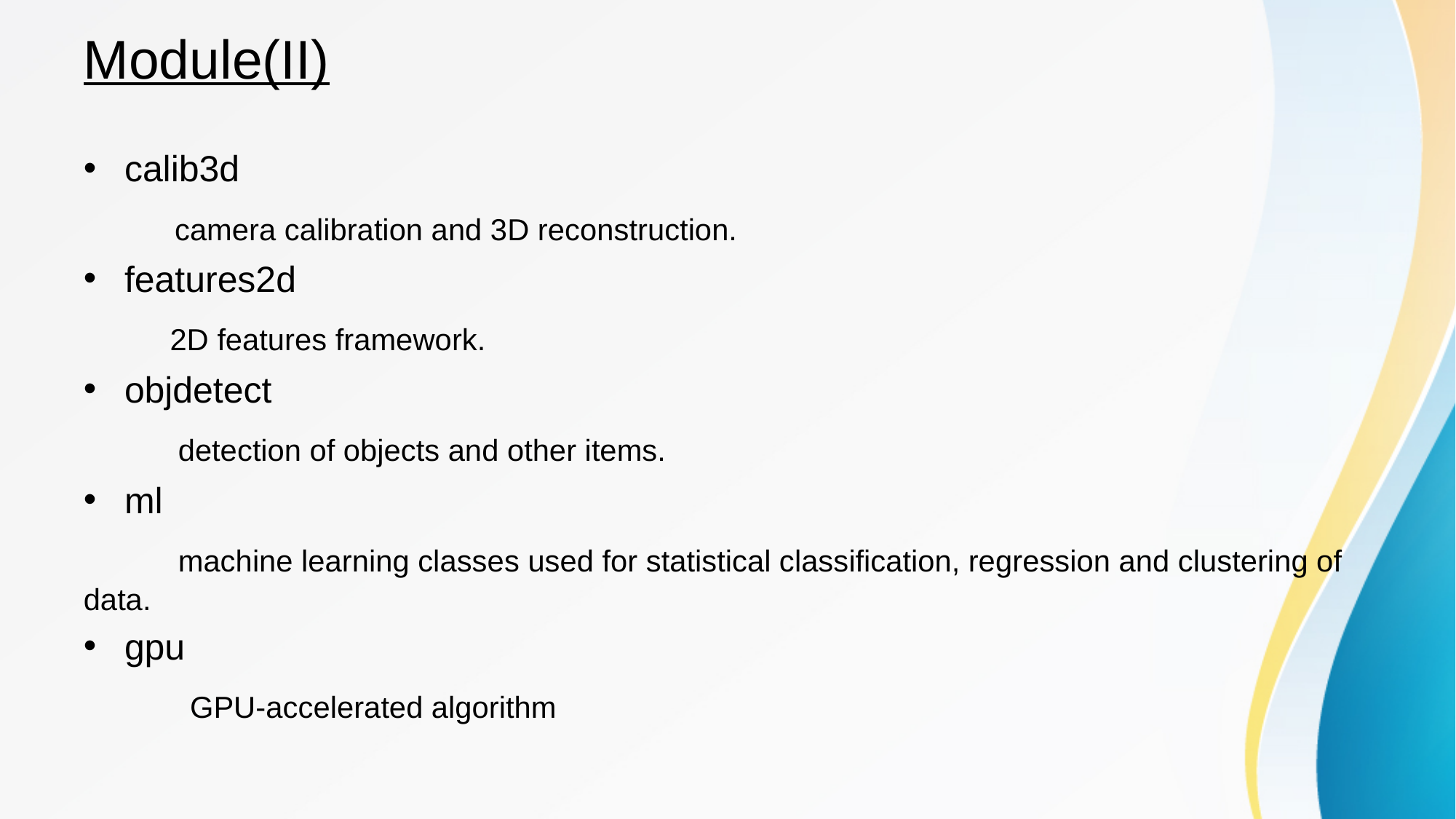

# Module(II)
calib3d
        camera calibration and 3D reconstruction.
features2d
        2D features framework.
objdetect
        detection of objects and other items.
ml
        machine learning classes used for statistical classification, regression and clustering of data.
gpu
         GPU-accelerated algorithm